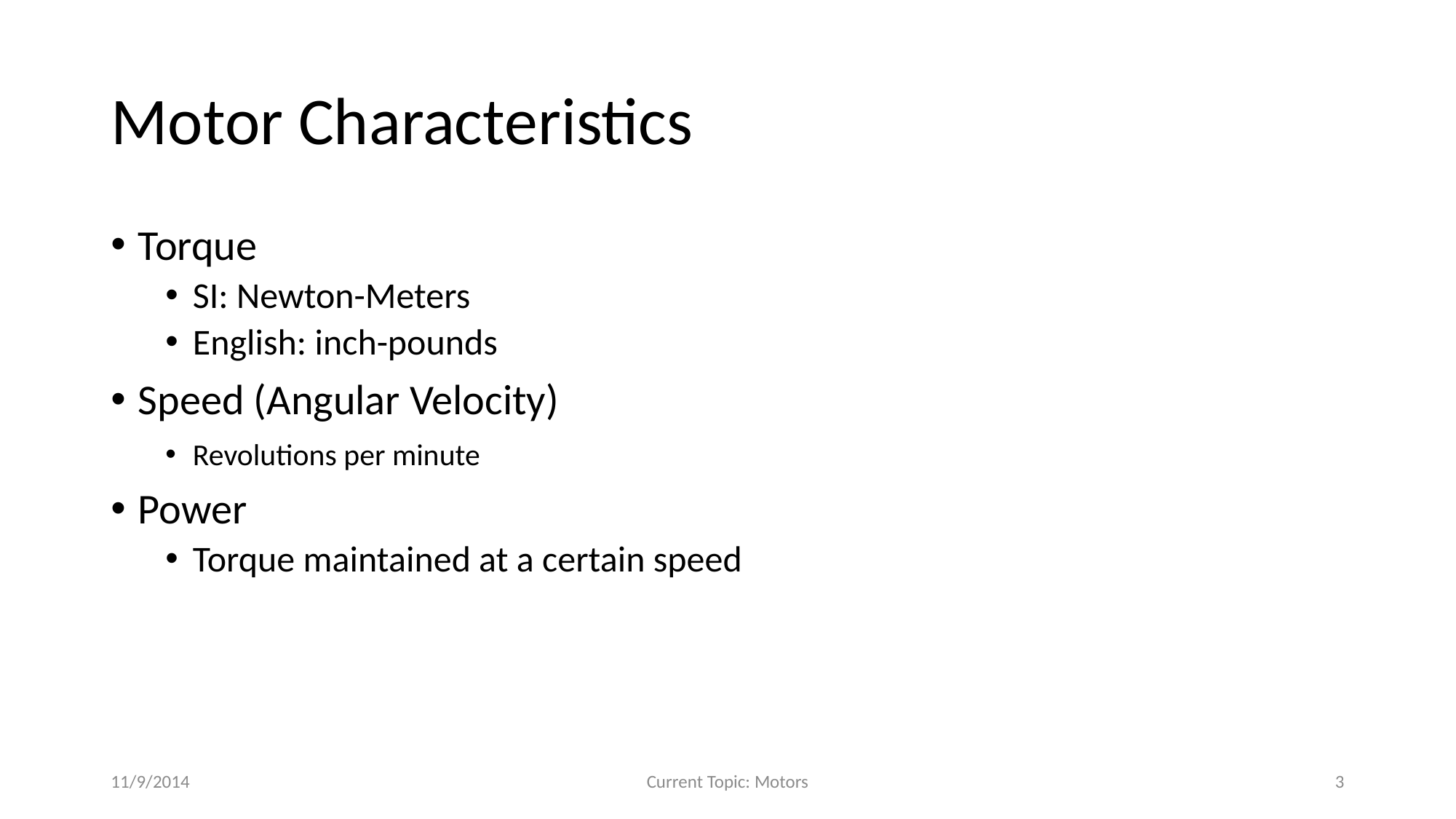

# Motor Characteristics
Torque
SI: Newton-Meters
English: inch-pounds
Speed (Angular Velocity)
Revolutions per minute
Power
Torque maintained at a certain speed

11/9/2014
Current Topic: Motors
3